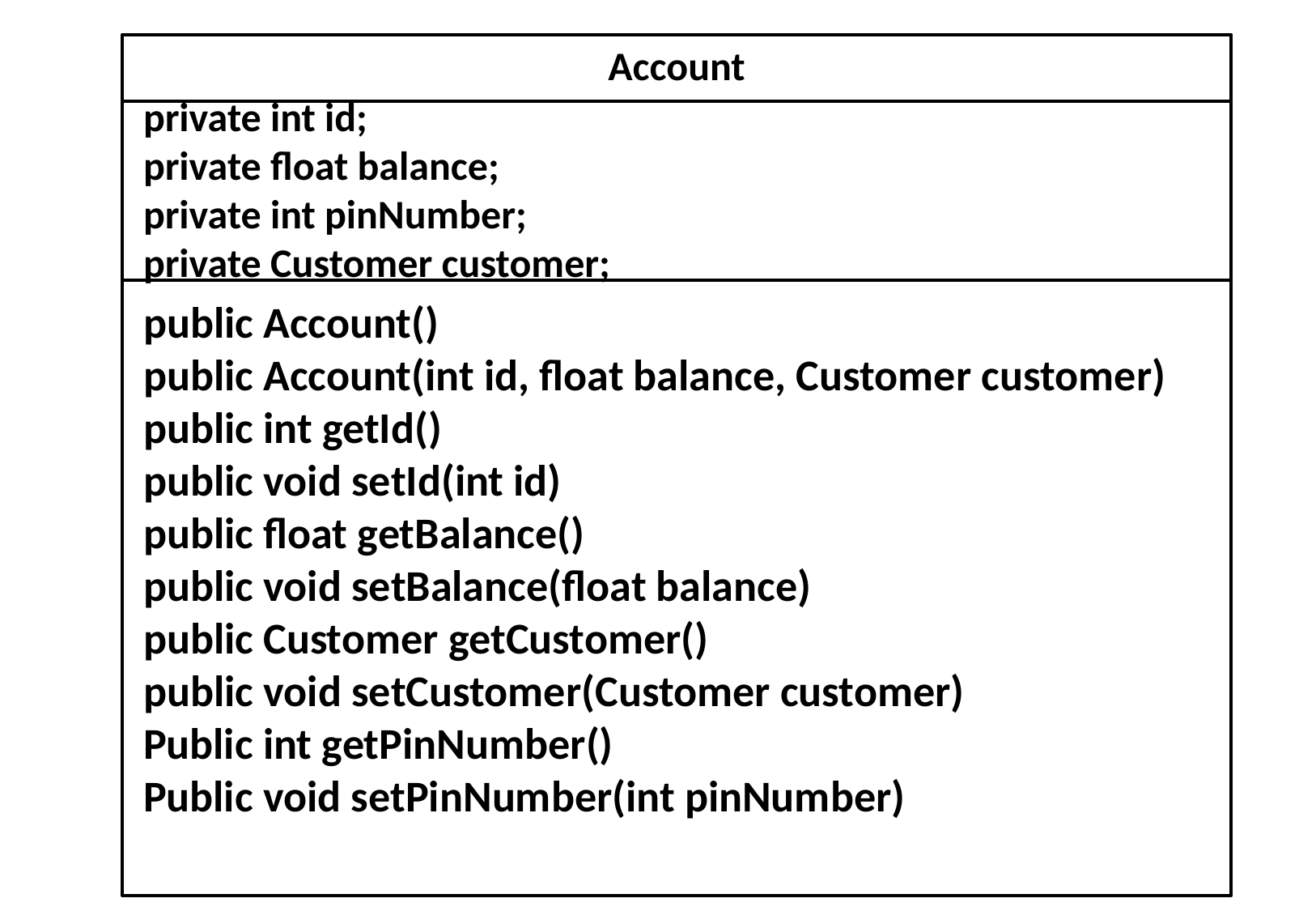

Account
private int id;
private float balance;
private int pinNumber;
private Customer customer;

public Account()
public Account(int id, float balance, Customer customer)
public int getId()
public void setId(int id)
public float getBalance()
public void setBalance(float balance)
public Customer getCustomer()
public void setCustomer(Customer customer)
Public int getPinNumber()
Public void setPinNumber(int pinNumber)